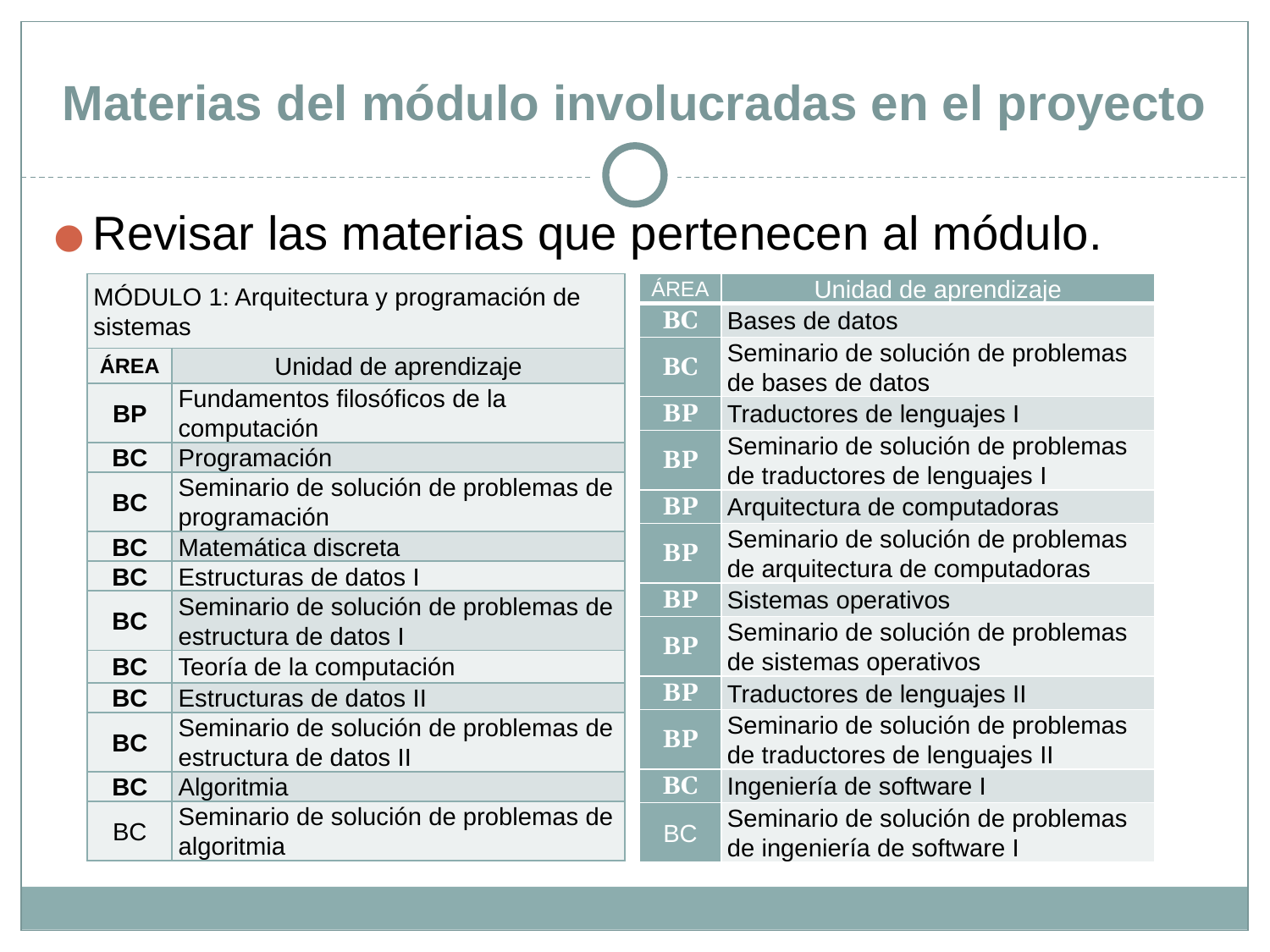

# Materias del módulo involucradas en el proyecto
Revisar las materias que pertenecen al módulo.

| MÓDULO 1: Arquitectura y programación de sistemas |  |
| --- | --- |
| ÁREA | Unidad de aprendizaje |
| BP | Fundamentos filosóficos de la computación |
| BC | Programación |
| BC | Seminario de solución de problemas de programación |
| BC | Matemática discreta |
| BC | Estructuras de datos I |
| BC | Seminario de solución de problemas de estructura de datos I |
| BC | Teoría de la computación |
| BC | Estructuras de datos II |
| BC | Seminario de solución de problemas de estructura de datos II |
| BC | Algoritmia |
| BC | Seminario de solución de problemas de algoritmia |
| ÁREA | Unidad de aprendizaje |
| --- | --- |
| BC | Bases de datos |
| BC | Seminario de solución de problemas de bases de datos |
| BP | Traductores de lenguajes I |
| BP | Seminario de solución de problemas de traductores de lenguajes I |
| BP | Arquitectura de computadoras |
| BP | Seminario de solución de problemas de arquitectura de computadoras |
| BP | Sistemas operativos |
| BP | Seminario de solución de problemas de sistemas operativos |
| BP | Traductores de lenguajes II |
| BP | Seminario de solución de problemas de traductores de lenguajes II |
| BC | Ingeniería de software I |
| BC | Seminario de solución de problemas de ingeniería de software I |